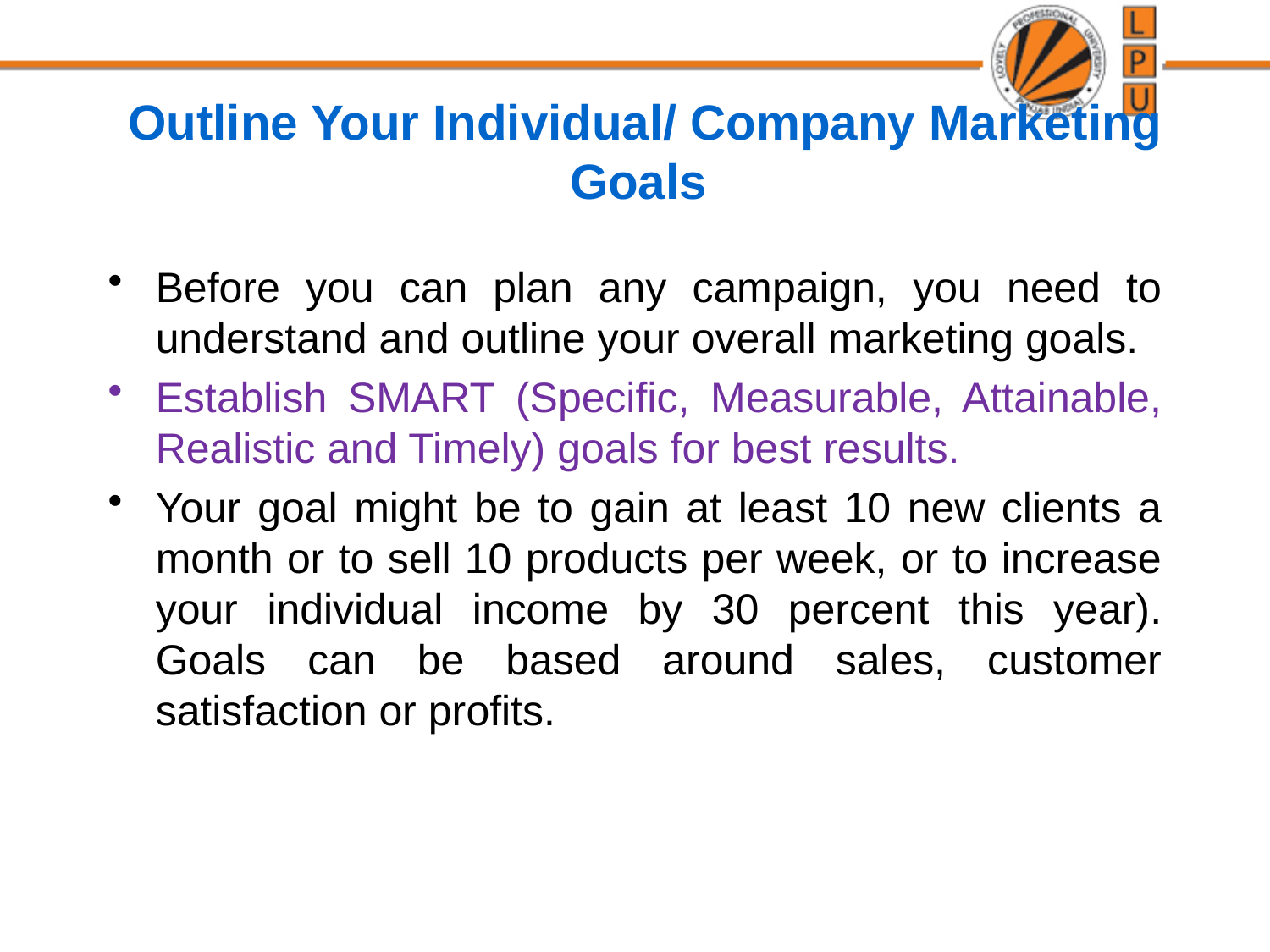

# Outline Your Individual/ Company Marketing Goals
Before you can plan any campaign, you need to understand and outline your overall marketing goals.
Establish SMART (Specific, Measurable, Attainable, Realistic and Timely) goals for best results.
Your goal might be to gain at least 10 new clients a month or to sell 10 products per week, or to increase your individual income by 30 percent this year). Goals can be based around sales, customer satisfaction or profits.